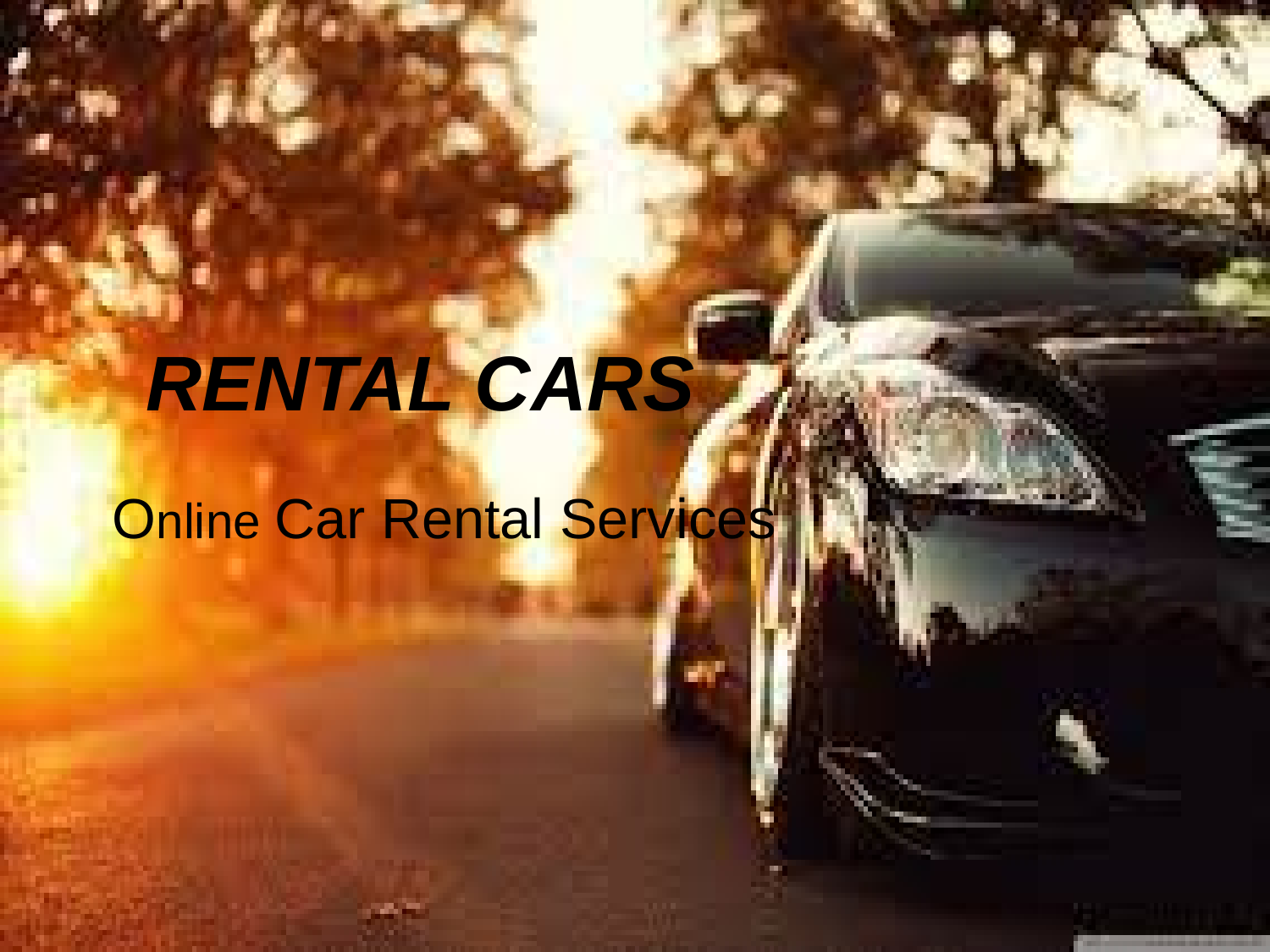

# RENTAL CARS
Online Car Rental Services